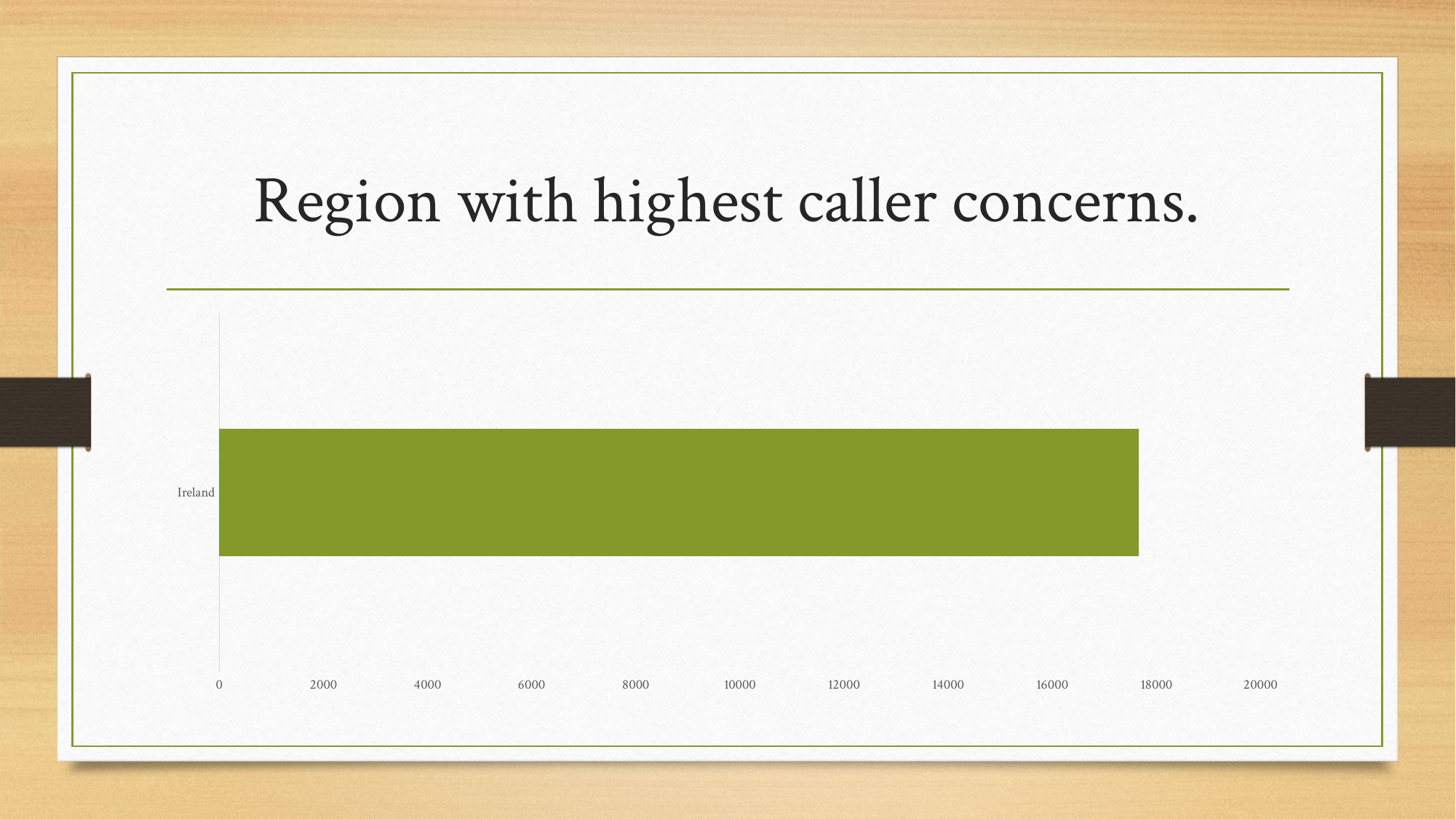

# Region with highest caller concerns.

### Chart

| Category | Total |
|---|---|
| Ireland | 17654.0 |